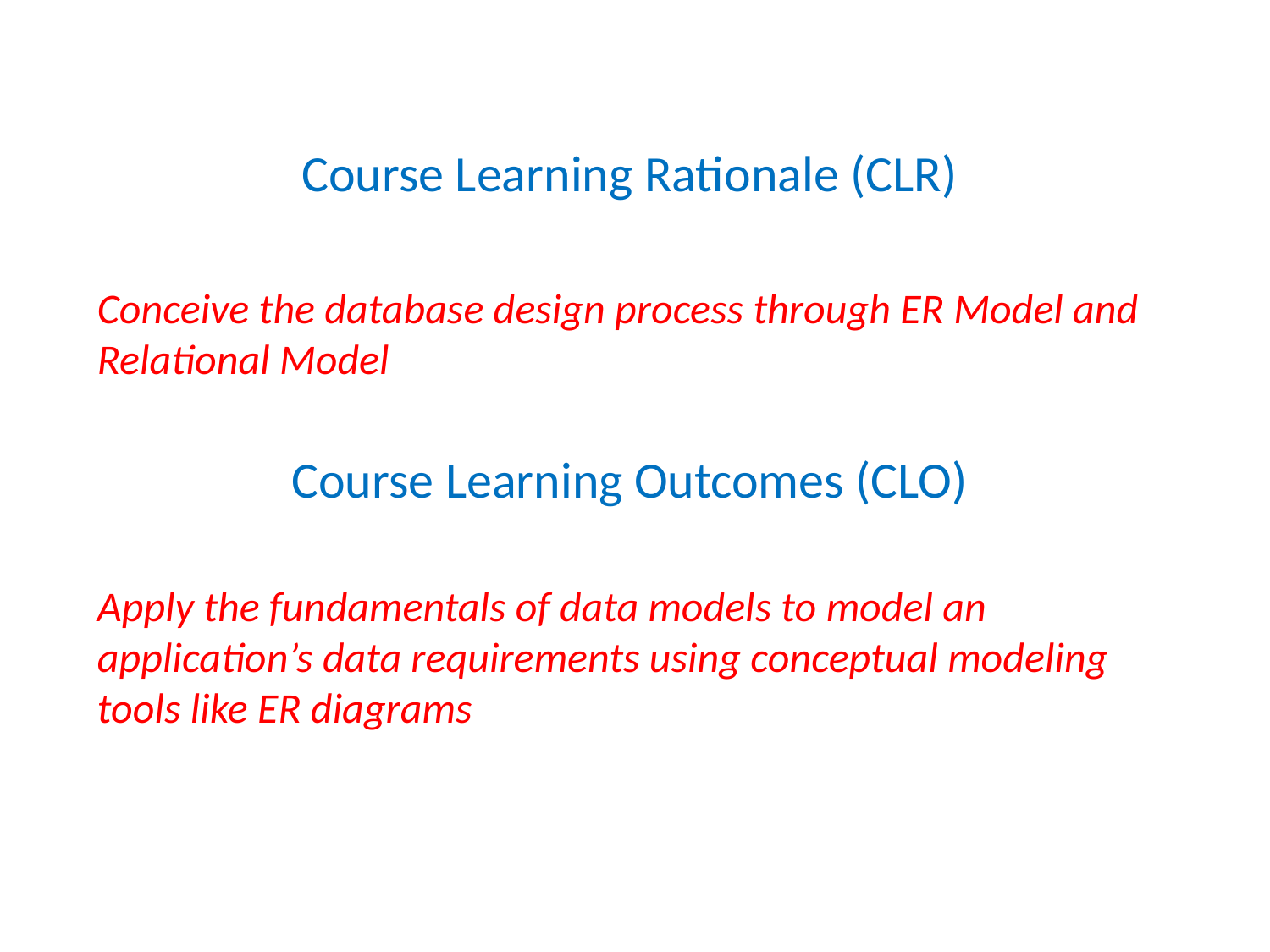

Course Learning Rationale (CLR)

Conceive the database design process through ER Model and Relational Model
Course Learning Outcomes (CLO)

Apply the fundamentals of data models to model an application’s data requirements using conceptual modeling tools like ER diagrams